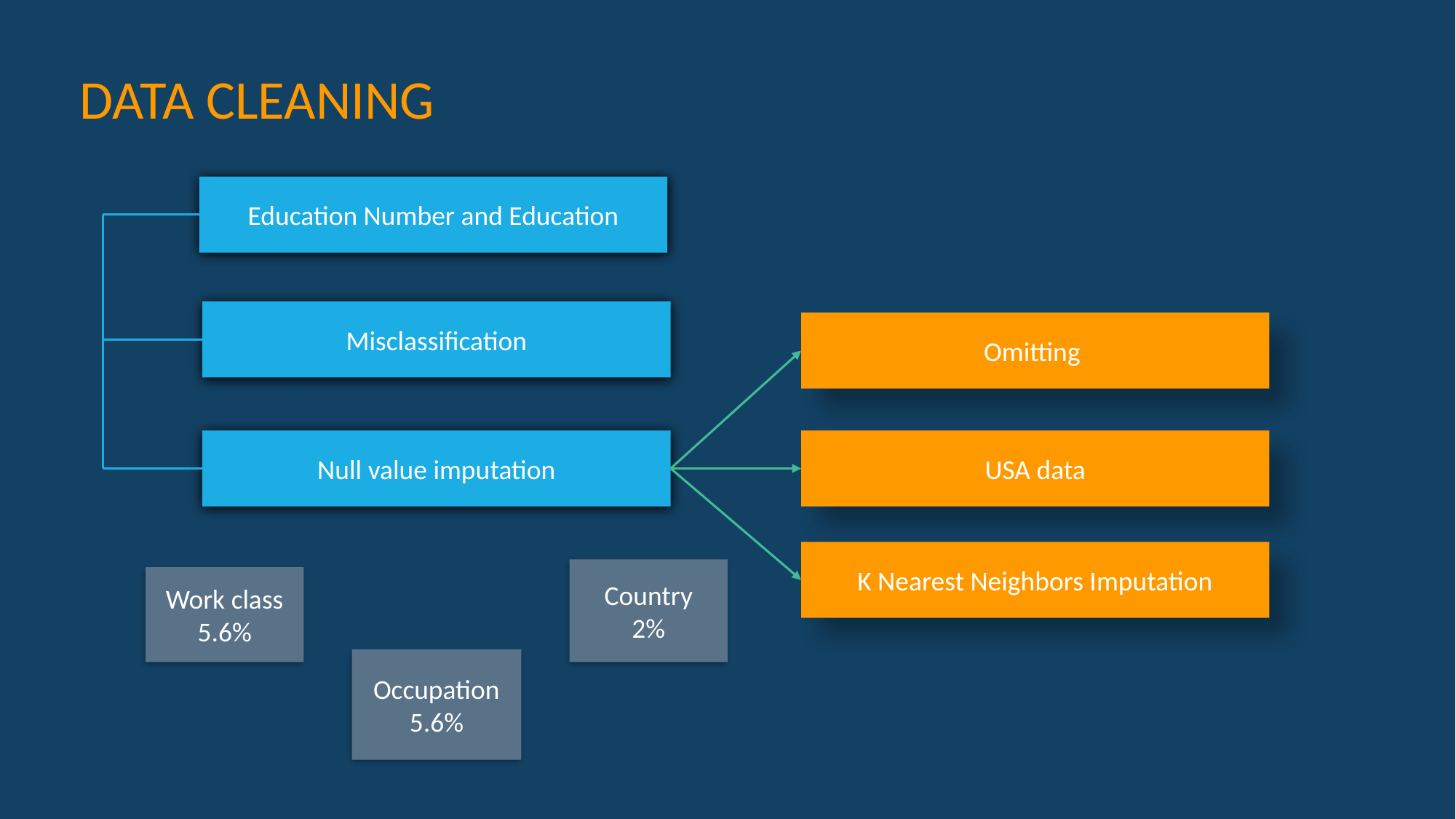

# DATA CLEANING
Education Number and Education
Misclassification
Omitting
Null value imputation
USA data
K Nearest Neighbors Imputation
Country
2%
Work class
5.6%
Occupation
5.6%